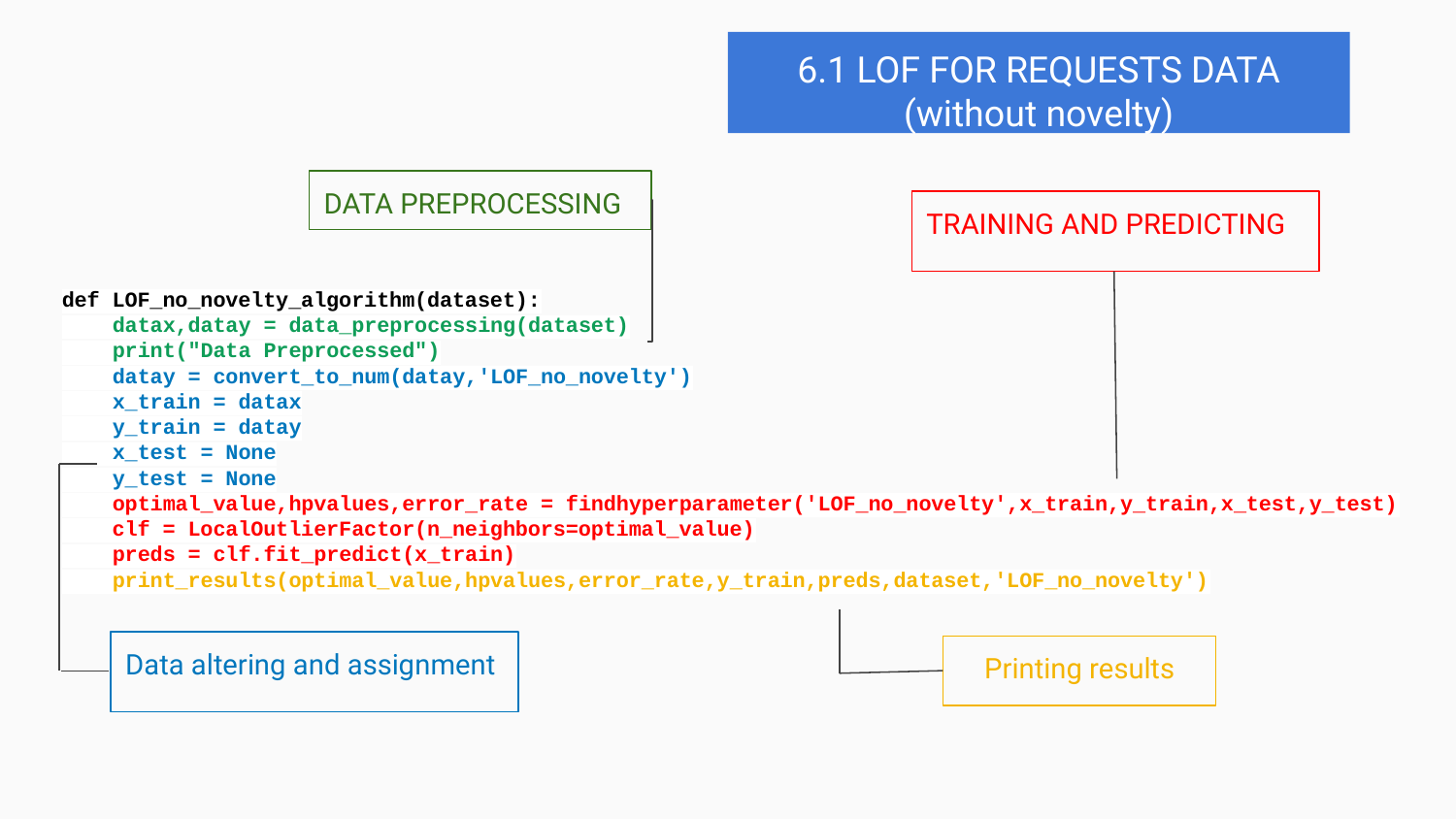

6.1 LOF FOR REQUESTS DATA
(without novelty)
DATA PREPROCESSING
TRAINING AND PREDICTING
def LOF_no_novelty_algorithm(dataset):
    datax,datay = data_preprocessing(dataset)
    print("Data Preprocessed")
    datay = convert_to_num(datay,'LOF_no_novelty')
    x_train = datax
    y_train = datay
    x_test = None
    y_test = None
    optimal_value,hpvalues,error_rate = findhyperparameter('LOF_no_novelty',x_train,y_train,x_test,y_test)
    clf = LocalOutlierFactor(n_neighbors=optimal_value)
    preds = clf.fit_predict(x_train)
    print_results(optimal_value,hpvalues,error_rate,y_train,preds,dataset,'LOF_no_novelty')

Data altering and assignment
Printing results